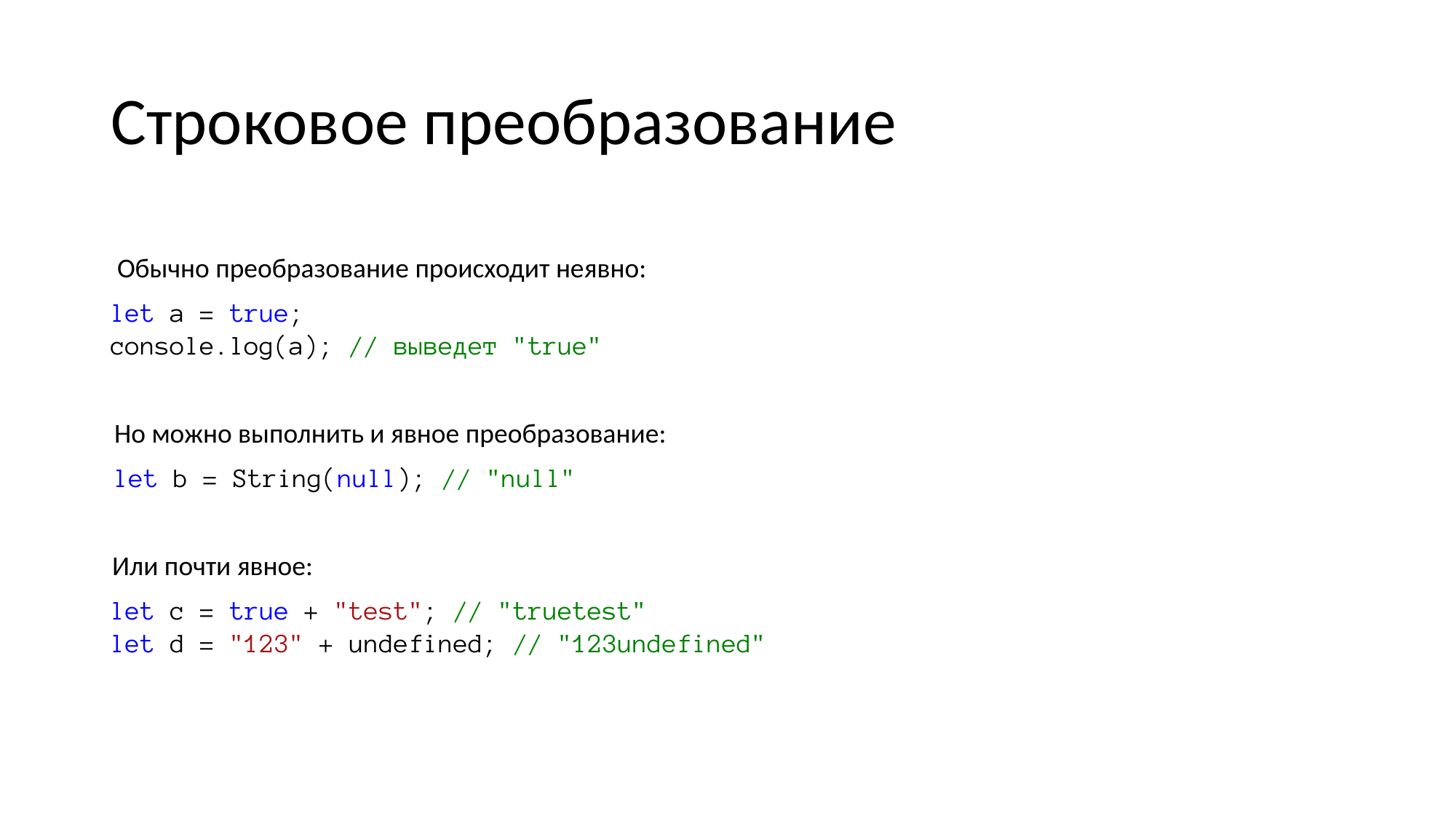

# Строковое преобразование
Обычно преобразование происходит неявно:
let a = true;
console.log(a); // выведет "true"
Но можно выполнить и явное преобразование:
let b = String(null); // "null"
Или почти явное:
let c = true + "test"; // "truetest"
let d = "123" + undefined; // "123undefined"